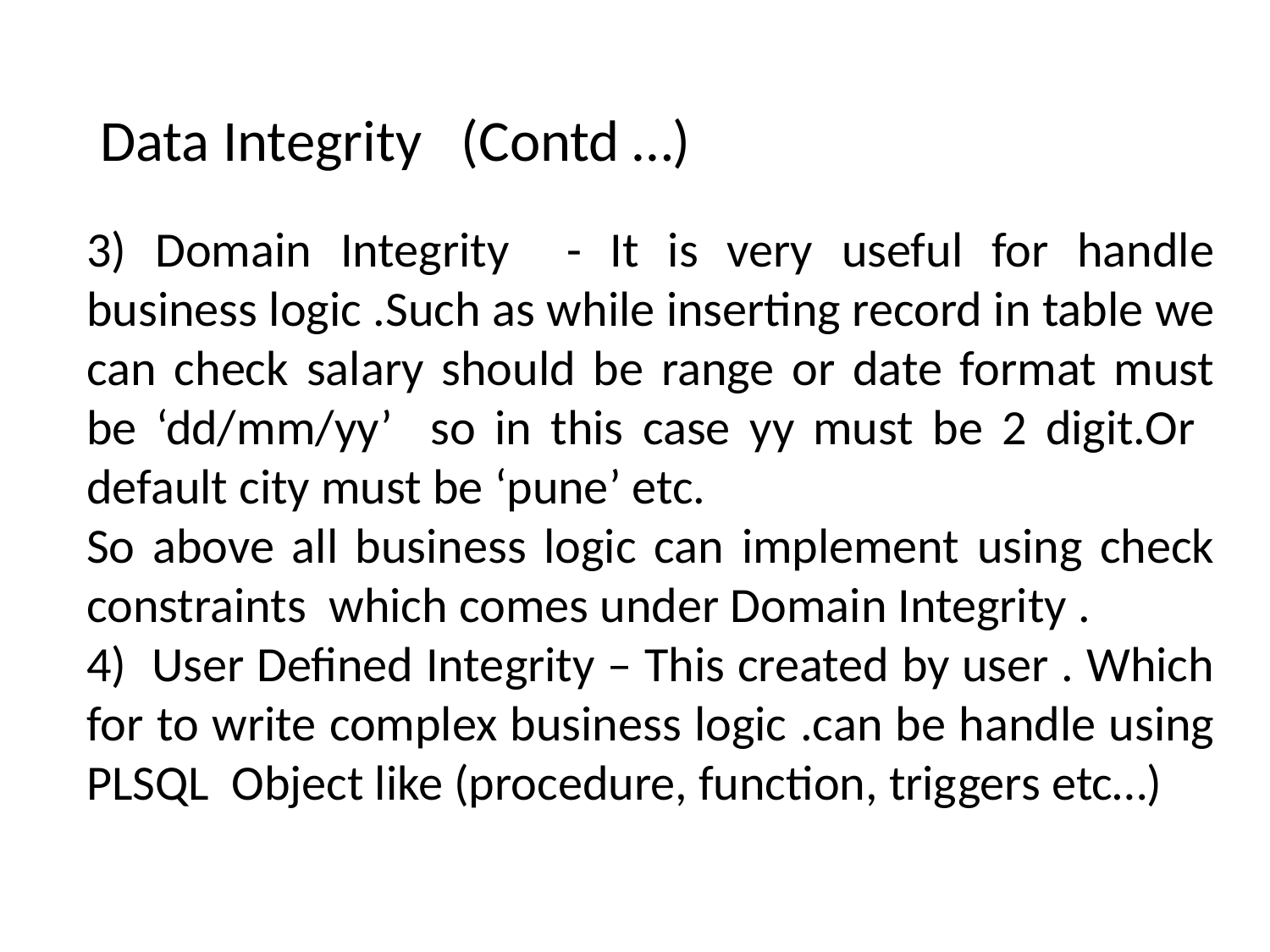

# Data Integrity   (Contd …)
3) Domain Integrity  - It is very useful for handle business logic .Such as while inserting record in table we can check salary should be range or date format must be ‘dd/mm/yy’  so in this case yy must be 2 digit.Or  default city must be ‘pune’ etc.
So above all business logic can implement using check constraints  which comes under Domain Integrity .
4)  User Defined Integrity – This created by user . Which for to write complex business logic .can be handle using PLSQL  Object like (procedure, function, triggers etc…)